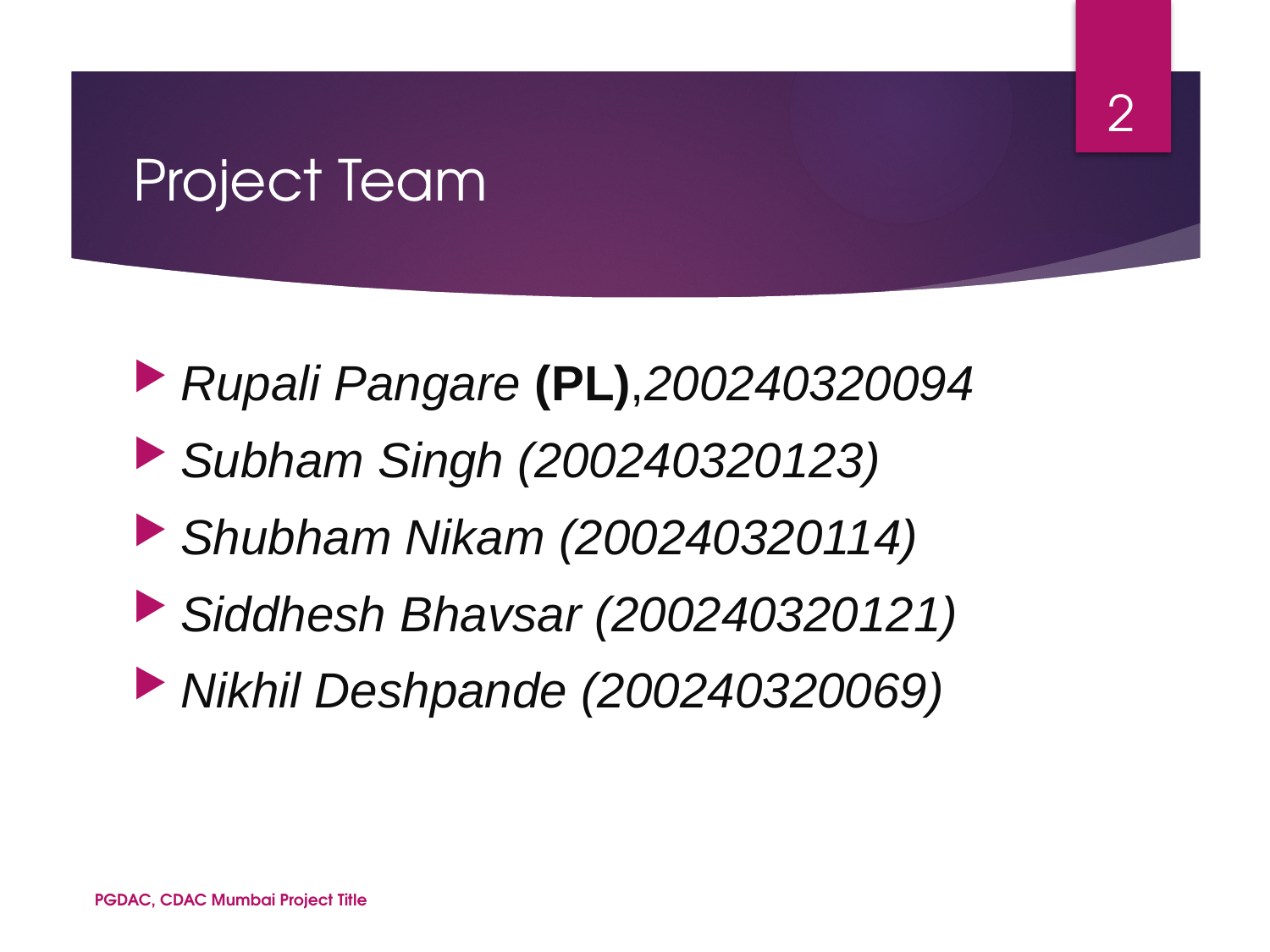

2
# Project Team
Rupali Pangare (PL),200240320094
Subham Singh (200240320123)
Shubham Nikam (200240320114)
Siddhesh Bhavsar (200240320121)
Nikhil Deshpande (200240320069)

PGDAC, CDAC Mumbai 		Project Title